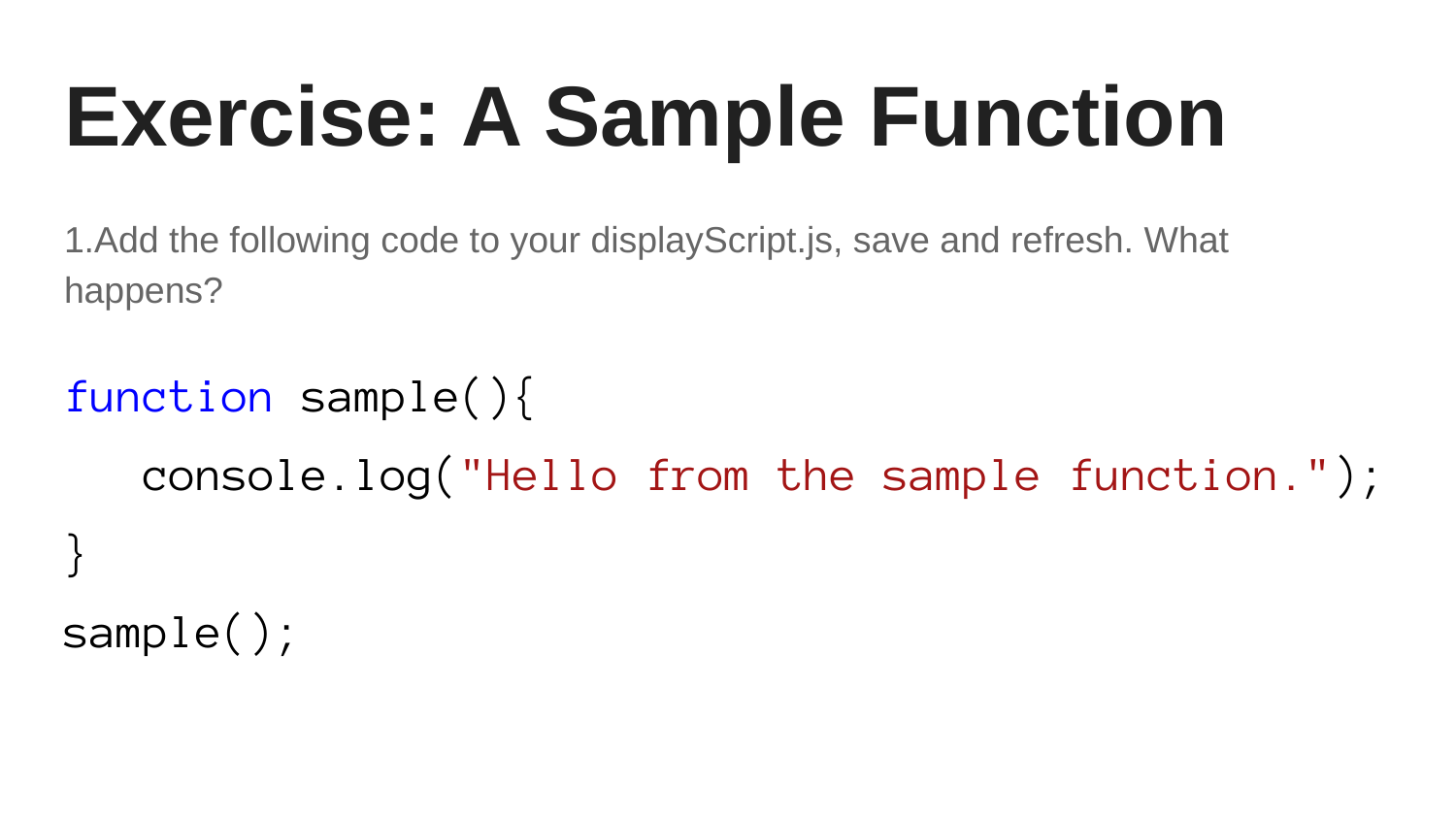

# Exercise: A Sample Function
1.Add the following code to your displayScript.js, save and refresh. What happens?
function sample(){
   console.log("Hello from the sample function.");
}
sample();